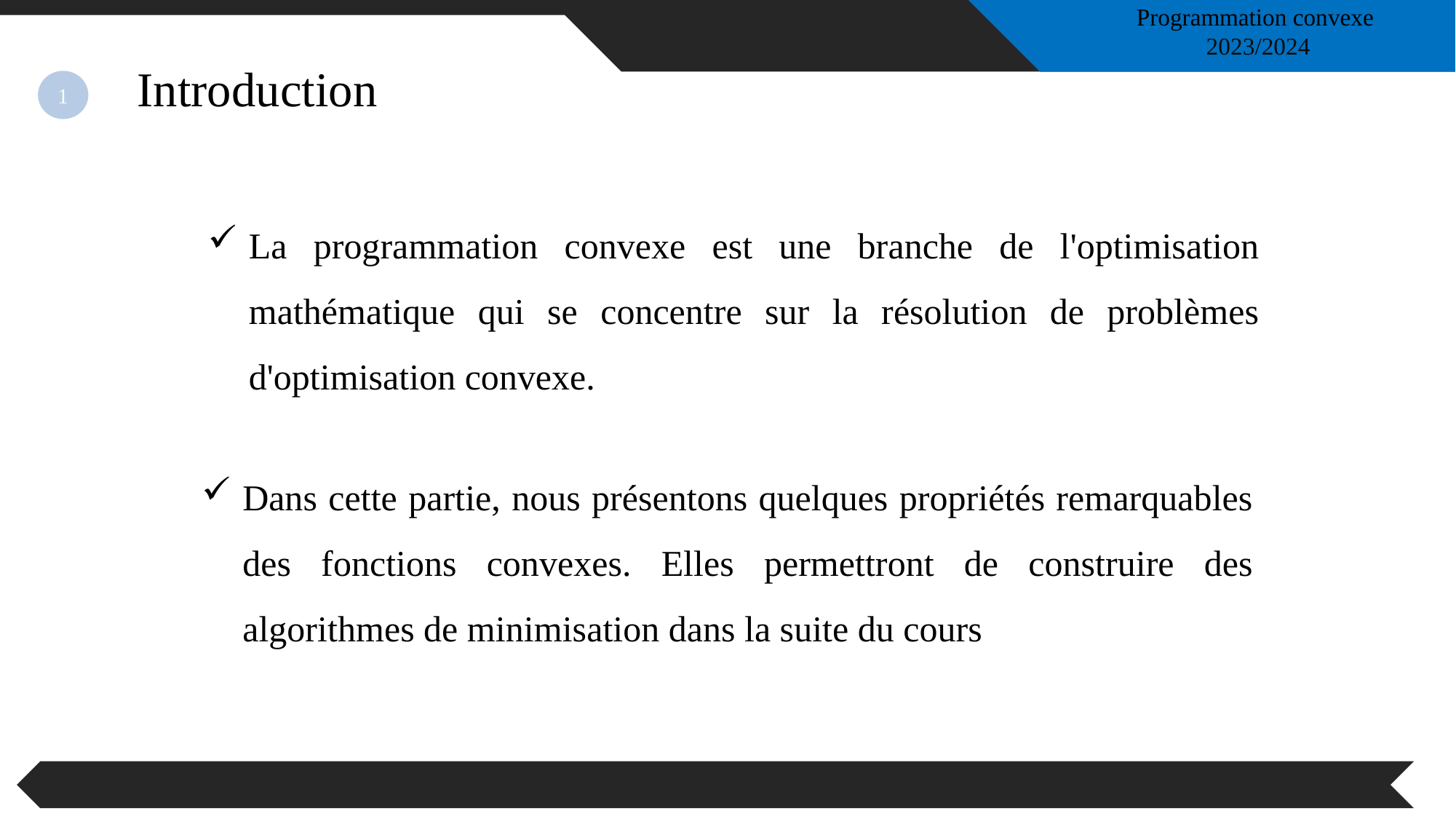

Programmation convexe
2023/2024

Projet de fin d’études
2015/2016

Introduction
1
La programmation convexe est une branche de l'optimisation mathématique qui se concentre sur la résolution de problèmes d'optimisation convexe.
Dans cette partie, nous présentons quelques propriétés remarquables des fonctions convexes. Elles permettront de construire des algorithmes de minimisation dans la suite du cours
4